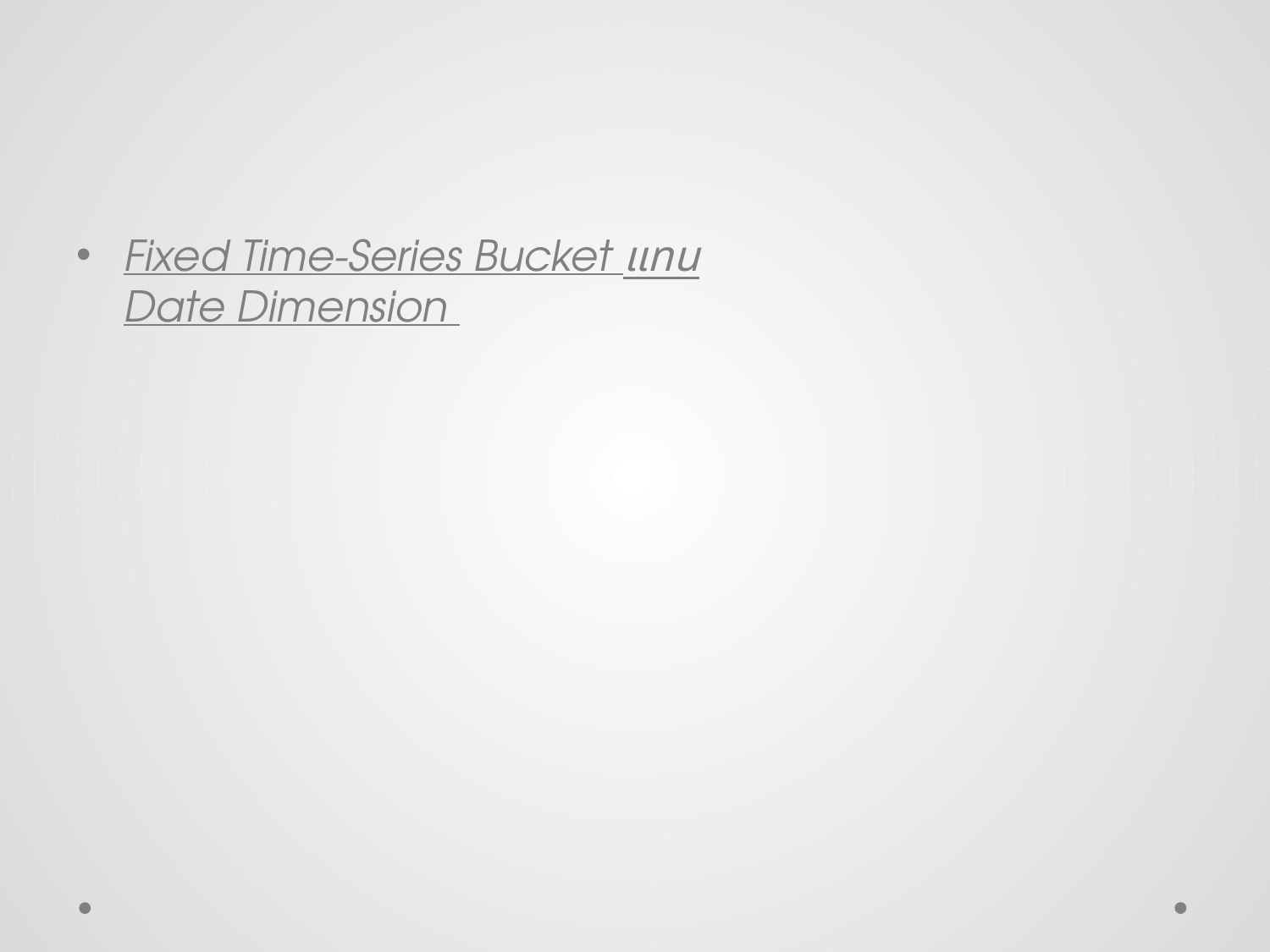

#
Fixed Time-Series Bucket แทน
Date Dimension